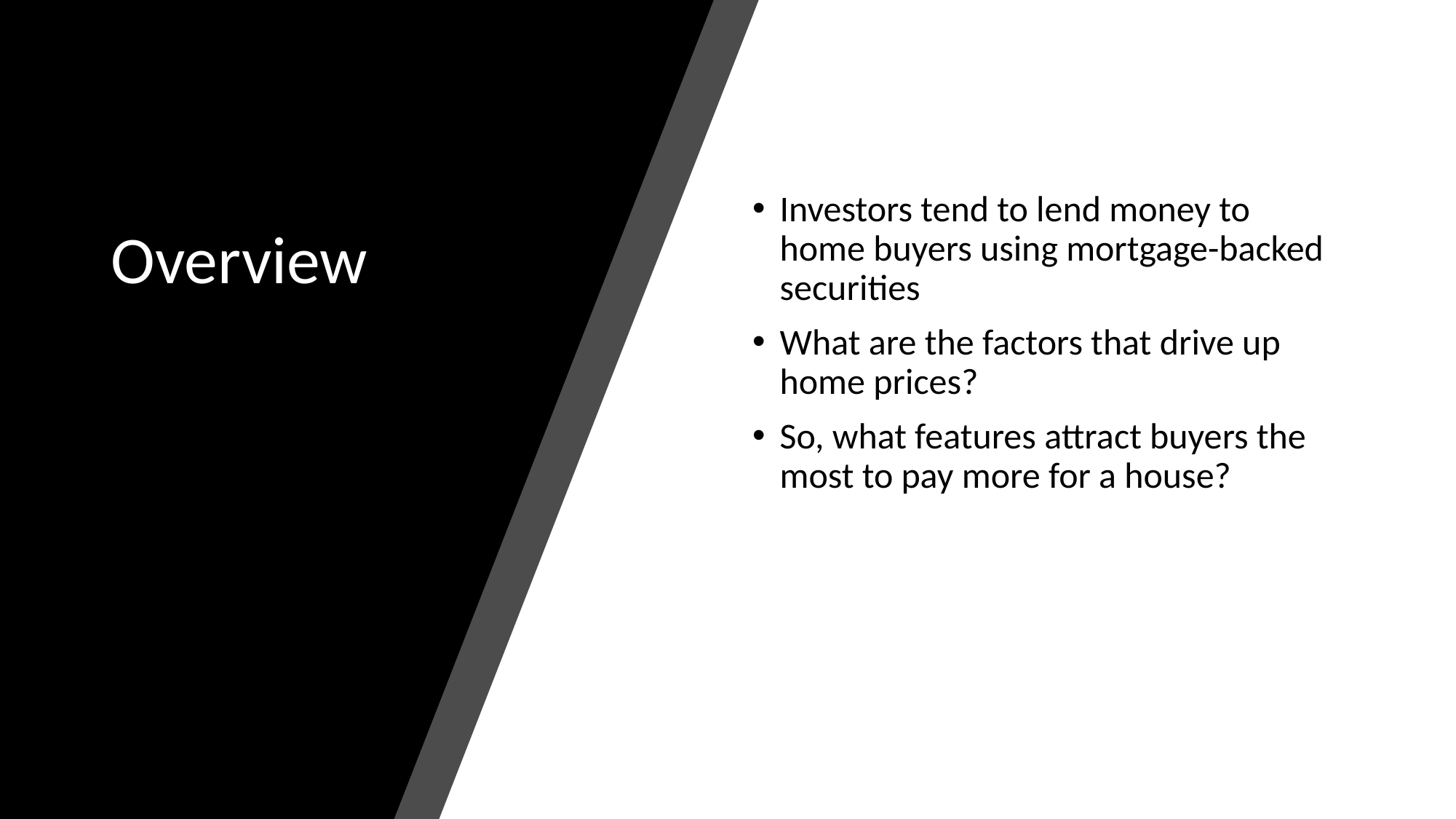

# Overview
Investors tend to lend money to home buyers using mortgage-backed securities
What are the factors that drive up home prices?
So, what features attract buyers the most to pay more for a house?